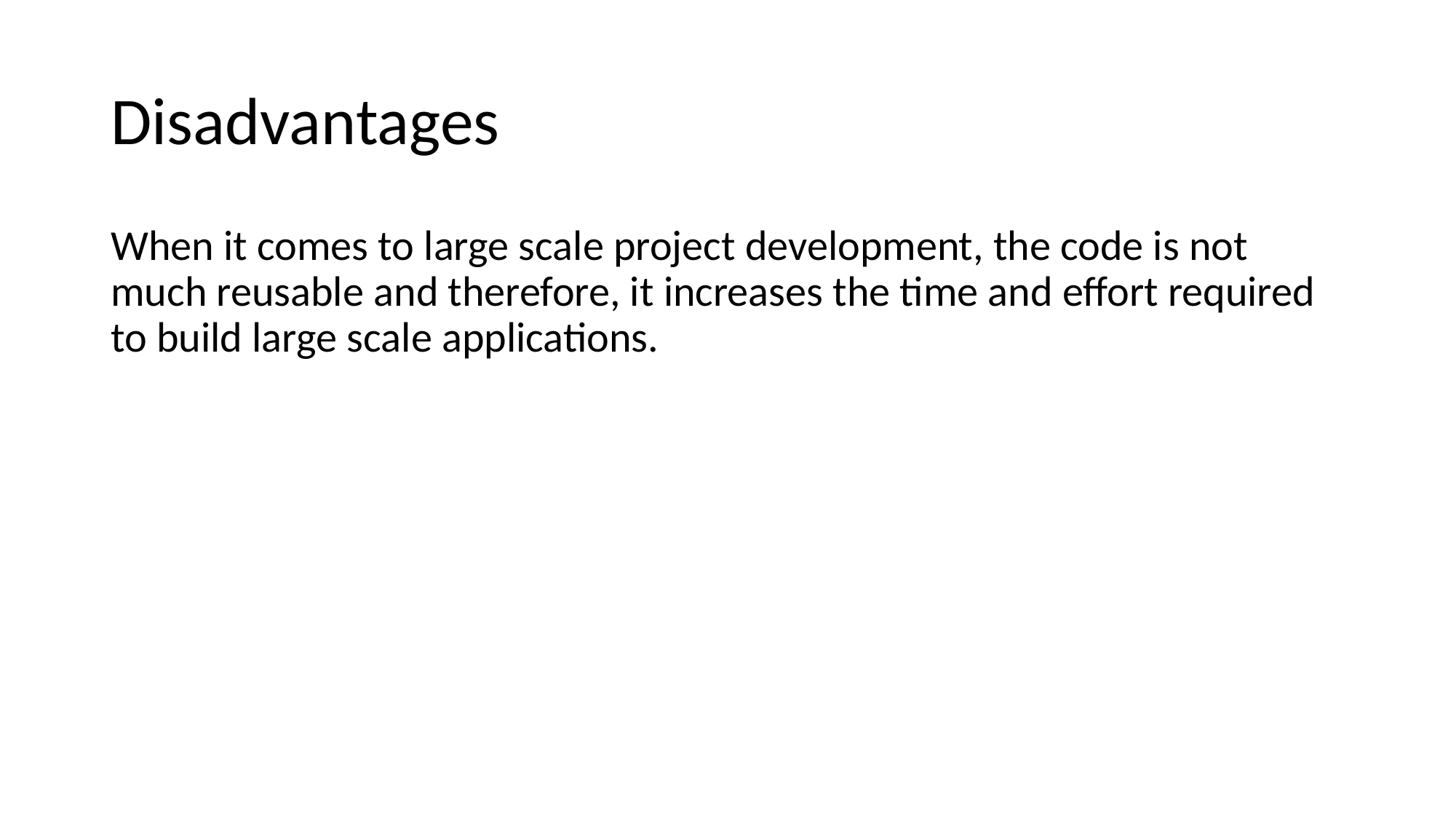

# Disadvantages
When it comes to large scale project development, the code is not much reusable and therefore, it increases the time and effort required to build large scale applications.